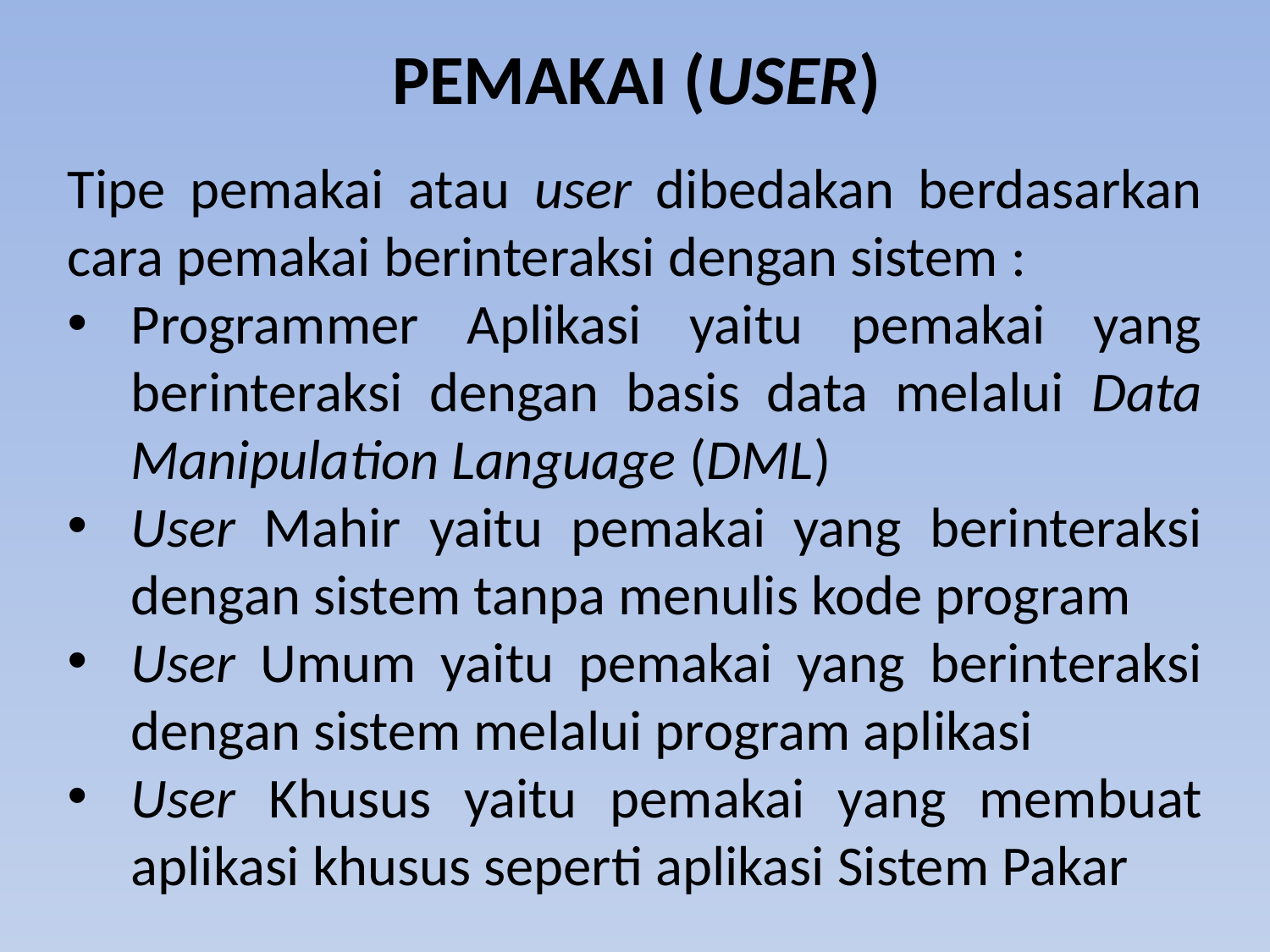

# PEMAKAI (USER)
Tipe pemakai atau user dibedakan berdasarkan cara pemakai berinteraksi dengan sistem :
Programmer Aplikasi yaitu pemakai yang berinteraksi dengan basis data melalui Data Manipulation Language (DML)
User Mahir yaitu pemakai yang berinteraksi dengan sistem tanpa menulis kode program
User Umum yaitu pemakai yang berinteraksi dengan sistem melalui program aplikasi
User Khusus yaitu pemakai yang membuat aplikasi khusus seperti aplikasi Sistem Pakar